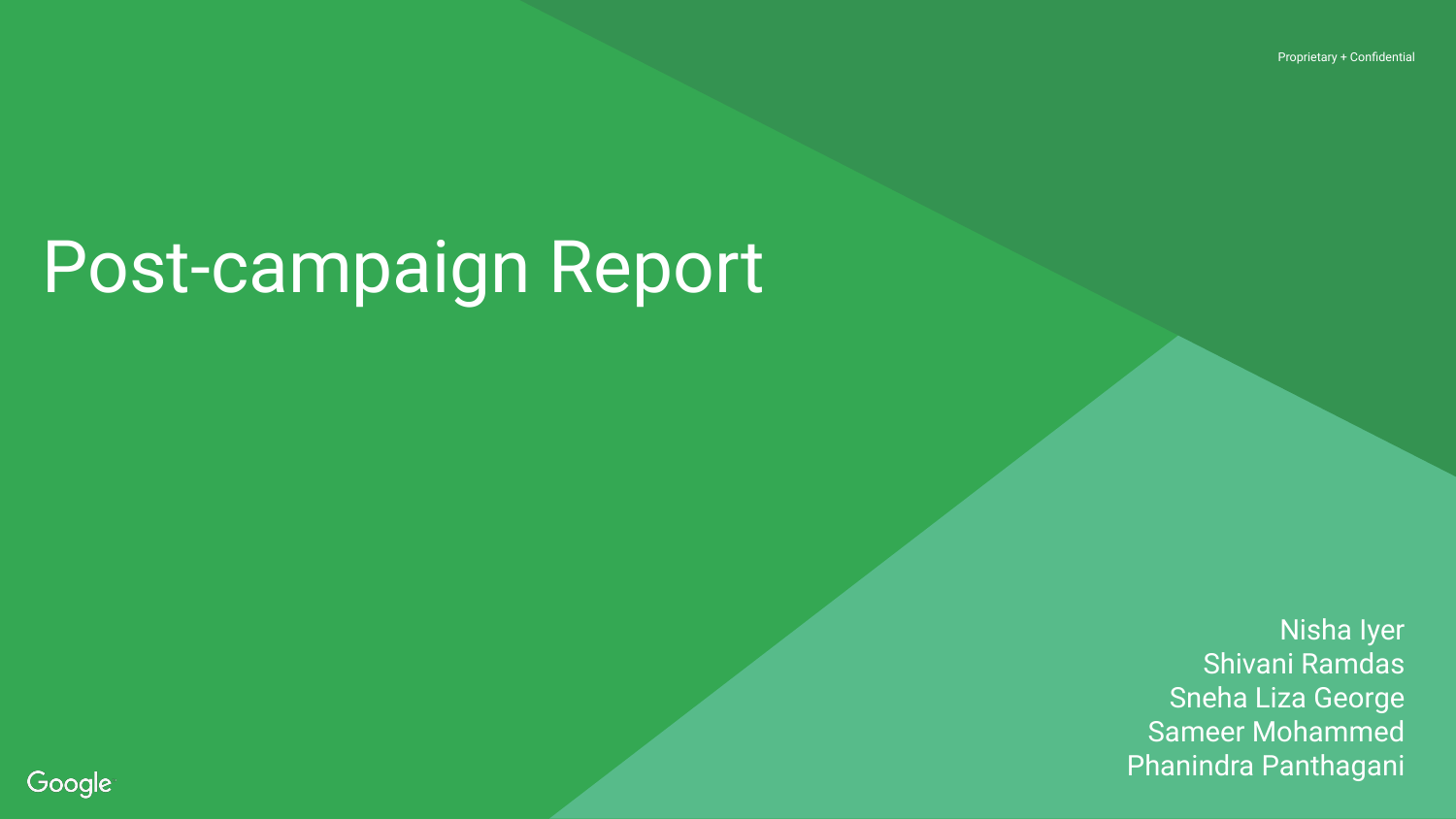

# Post-campaign Report

Nisha Iyer
Shivani Ramdas
Sneha Liza George
Sameer Mohammed
Phanindra Panthagani